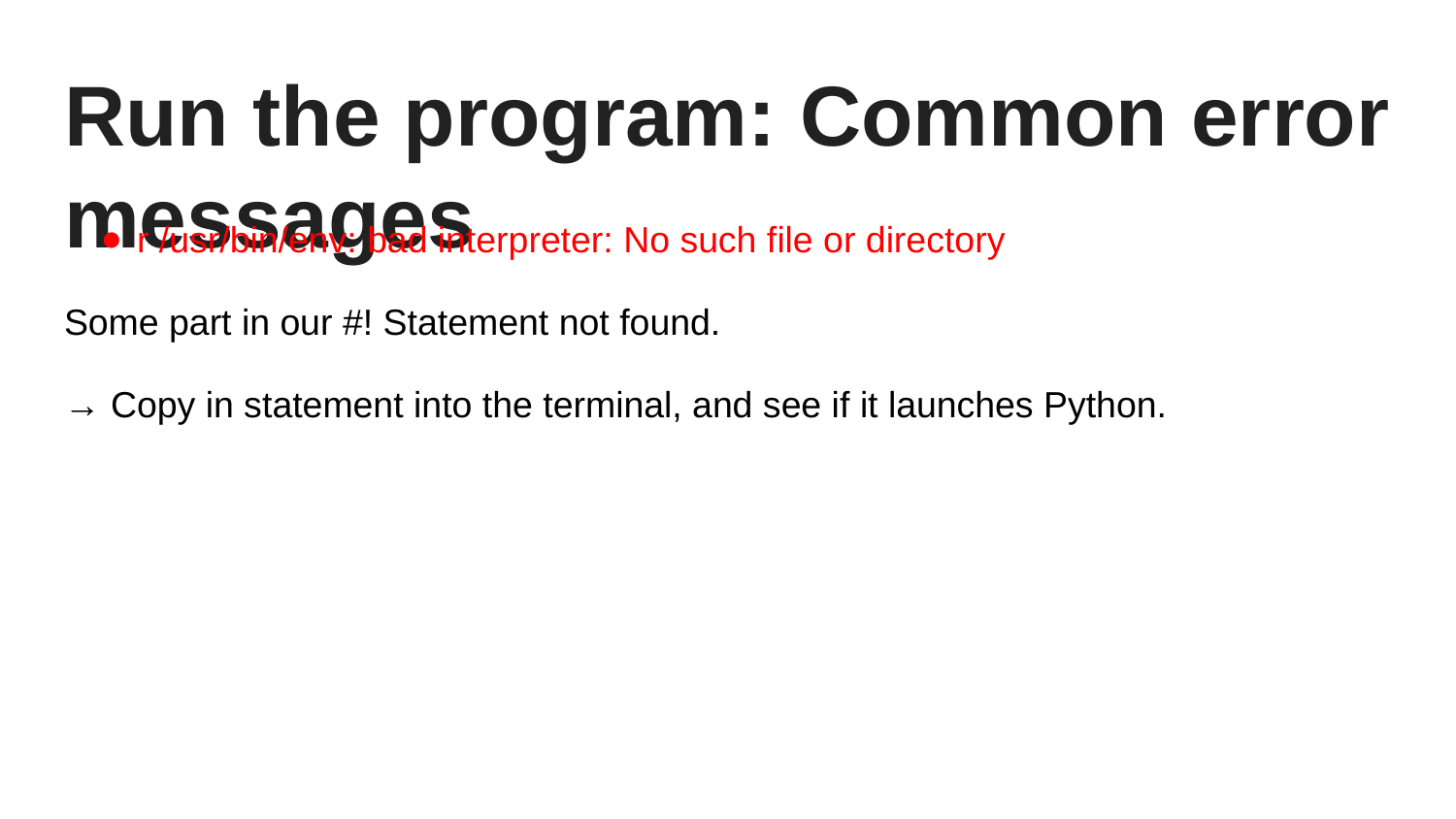

# Run the program: Common error messages
r /usr/bin/env: bad interpreter: No such file or directory
Some part in our #! Statement not found.
→ Copy in statement into the terminal, and see if it launches Python.